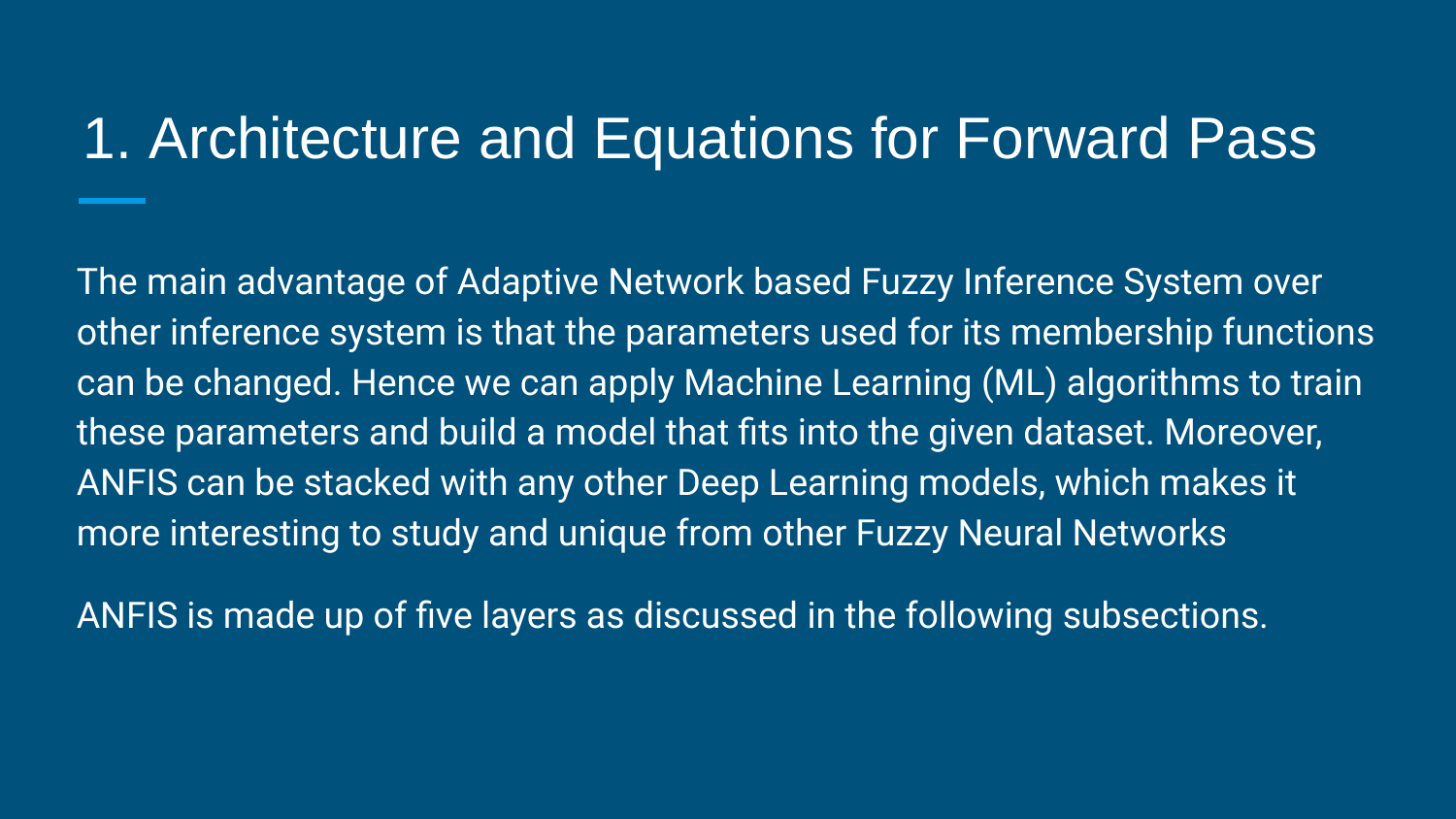

# Architecture and Equations for Forward Pass
The main advantage of Adaptive Network based Fuzzy Inference System over other inference system is that the parameters used for its membership functions can be changed. Hence we can apply Machine Learning (ML) algorithms to train these parameters and build a model that fits into the given dataset. Moreover, ANFIS can be stacked with any other Deep Learning models, which makes it more interesting to study and unique from other Fuzzy Neural Networks
ANFIS is made up of five layers as discussed in the following subsections.